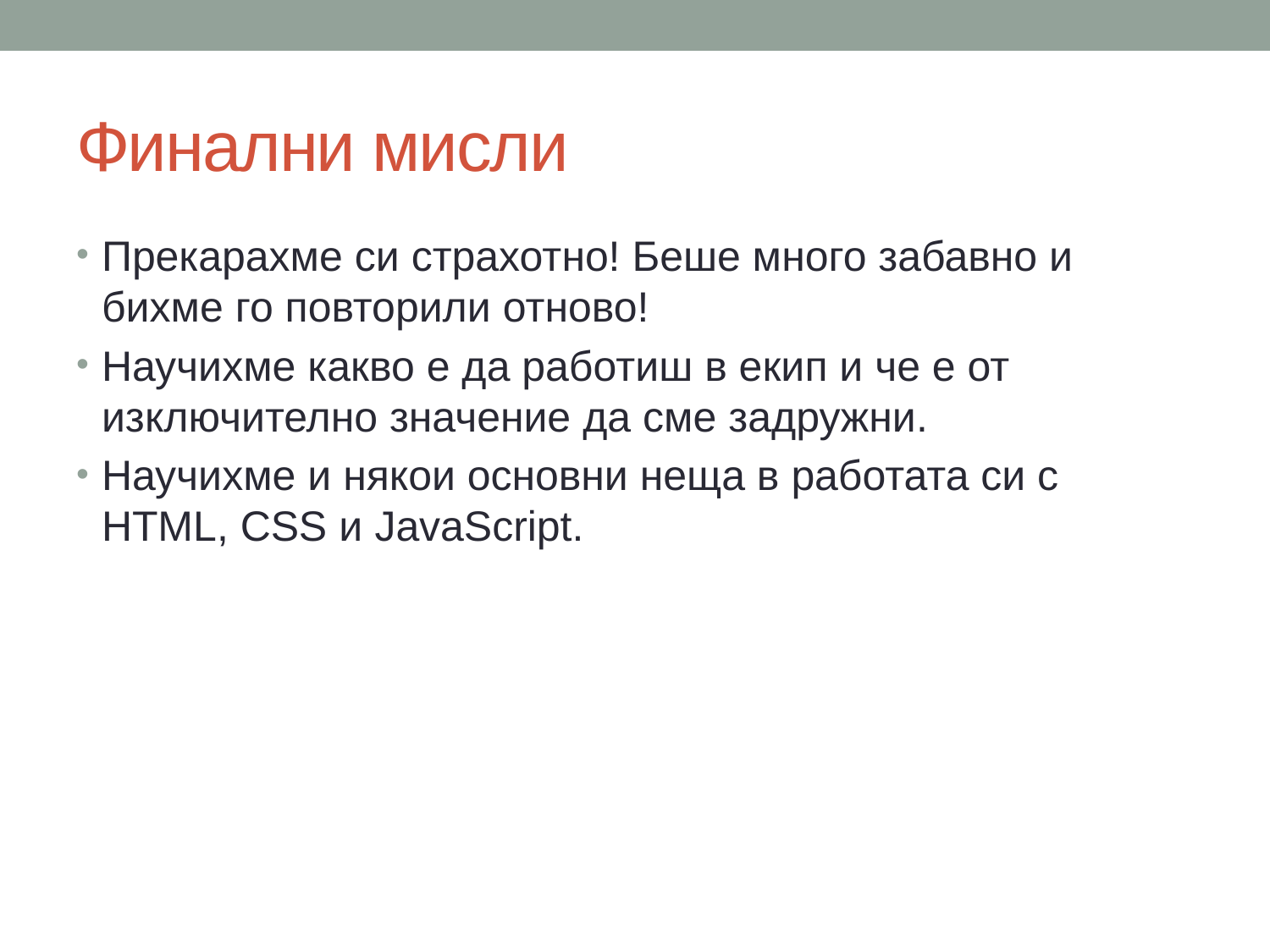

# Финални мисли
Прекарахме си страхотно! Беше много забавно и бихме го повторили отново!
Научихме какво е да работиш в екип и че е от изключително значение да сме задружни.
Научихме и някои основни неща в работата си с HTML, CSS и JavaScript.